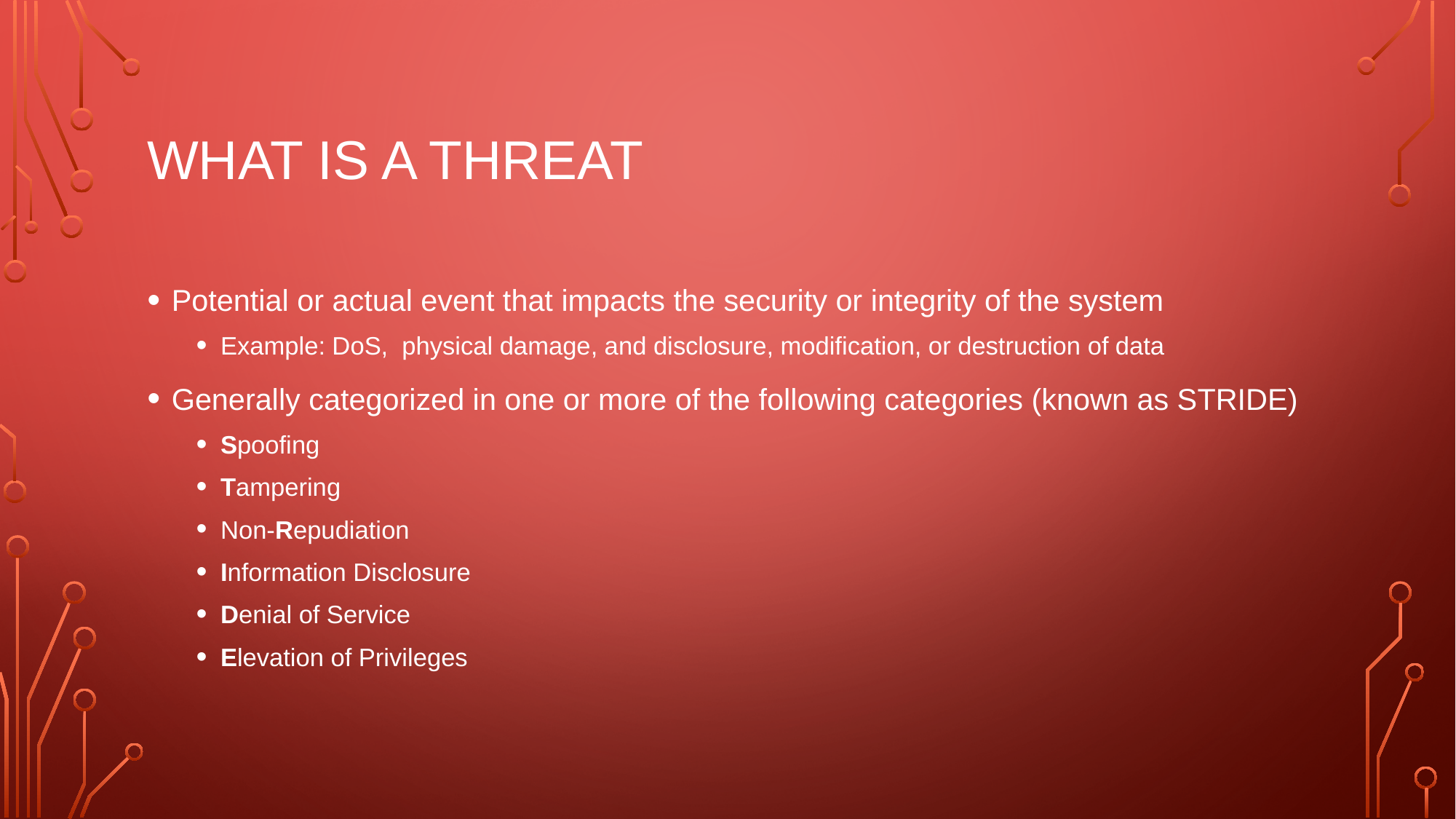

# What is a threat
Potential or actual event that impacts the security or integrity of the system
Example: DoS,  physical damage, and disclosure, modification, or destruction of data
Generally categorized in one or more of the following categories (known as STRIDE)
Spoofing
Tampering
Non-Repudiation
Information Disclosure
Denial of Service
Elevation of Privileges